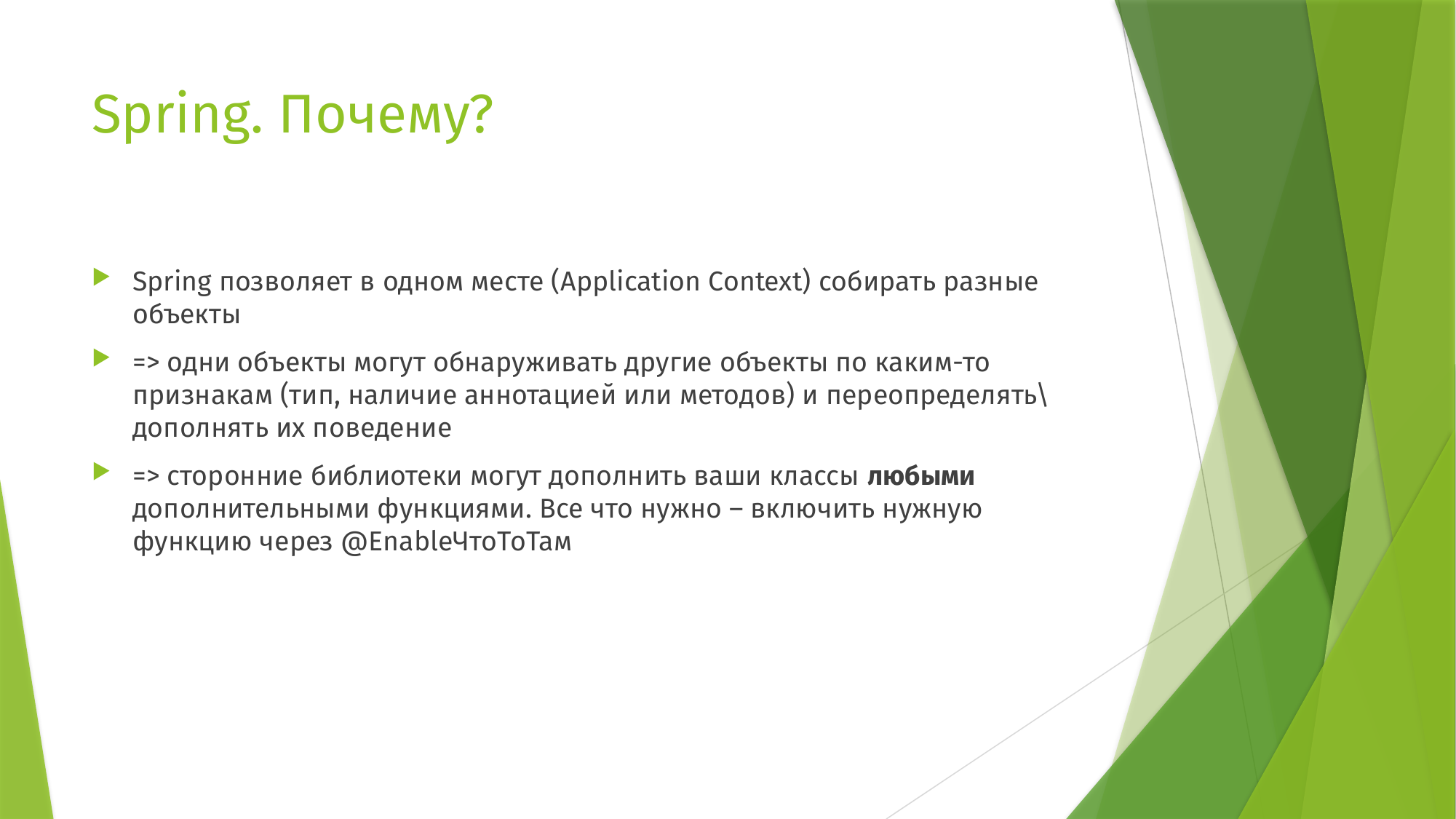

# Spring. Почему?
Spring позволяет в одном месте (Application Context) собирать разные объекты
=> одни объекты могут обнаруживать другие объекты по каким-то признакам (тип, наличие аннотацией или методов) и переопределять\дополнять их поведение
=> сторонние библиотеки могут дополнить ваши классы любыми дополнительными функциями. Все что нужно – включить нужную функцию через @EnableЧтоТоТам